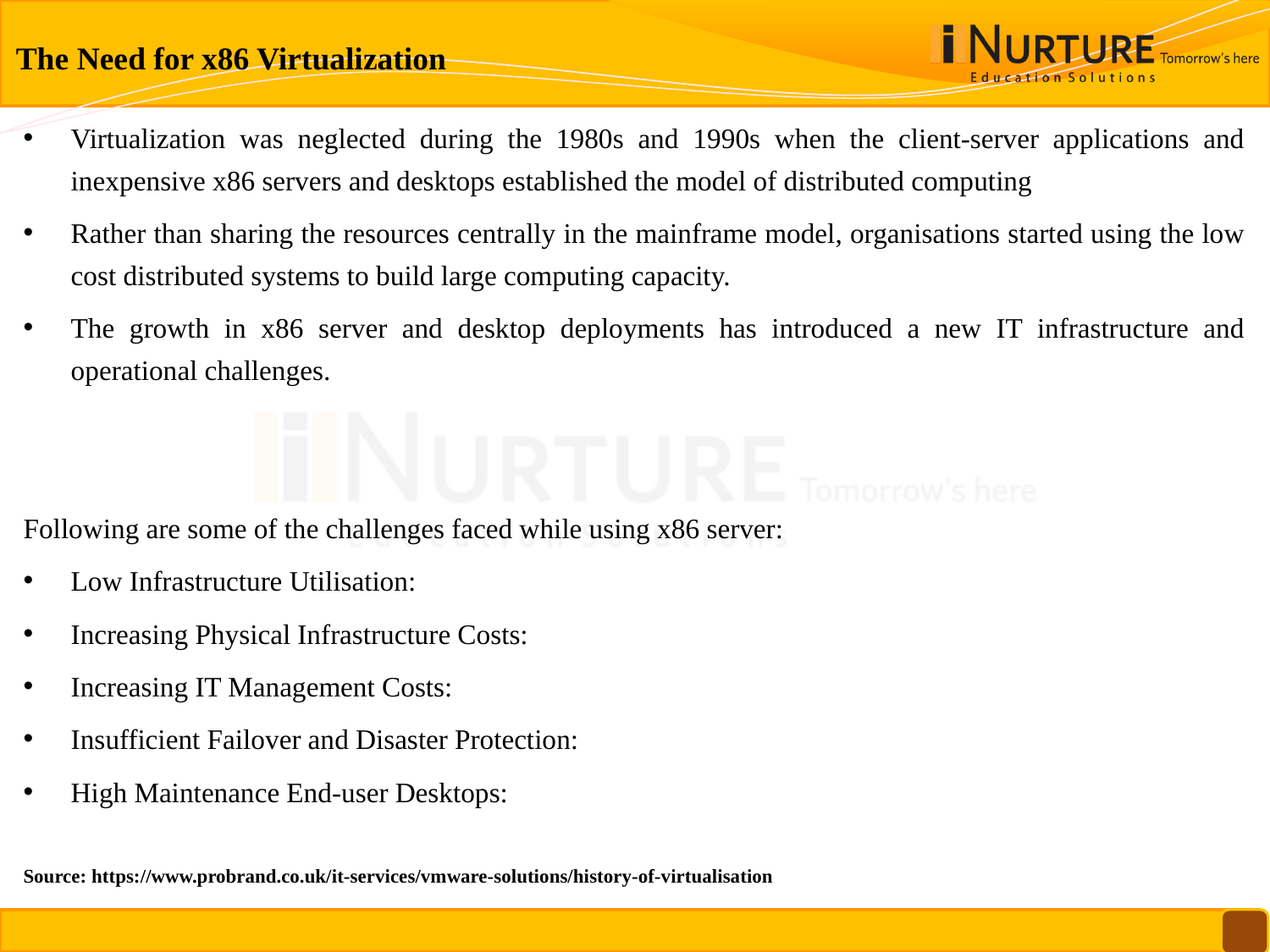

The Need for x86 Virtualization
Virtualization was neglected during the 1980s and 1990s when the client-server applications and inexpensive x86 servers and desktops established the model of distributed computing
Rather than sharing the resources centrally in the mainframe model, organisations started using the low cost distributed systems to build large computing capacity.
The growth in x86 server and desktop deployments has introduced a new IT infrastructure and operational challenges.

Following are some of the challenges faced while using x86 server:
Low Infrastructure Utilisation:
Increasing Physical Infrastructure Costs:
Increasing IT Management Costs:
Insufficient Failover and Disaster Protection:
High Maintenance End-user Desktops:

Source: https://www.probrand.co.uk/it-services/vmware-solutions/history-of-virtualisation